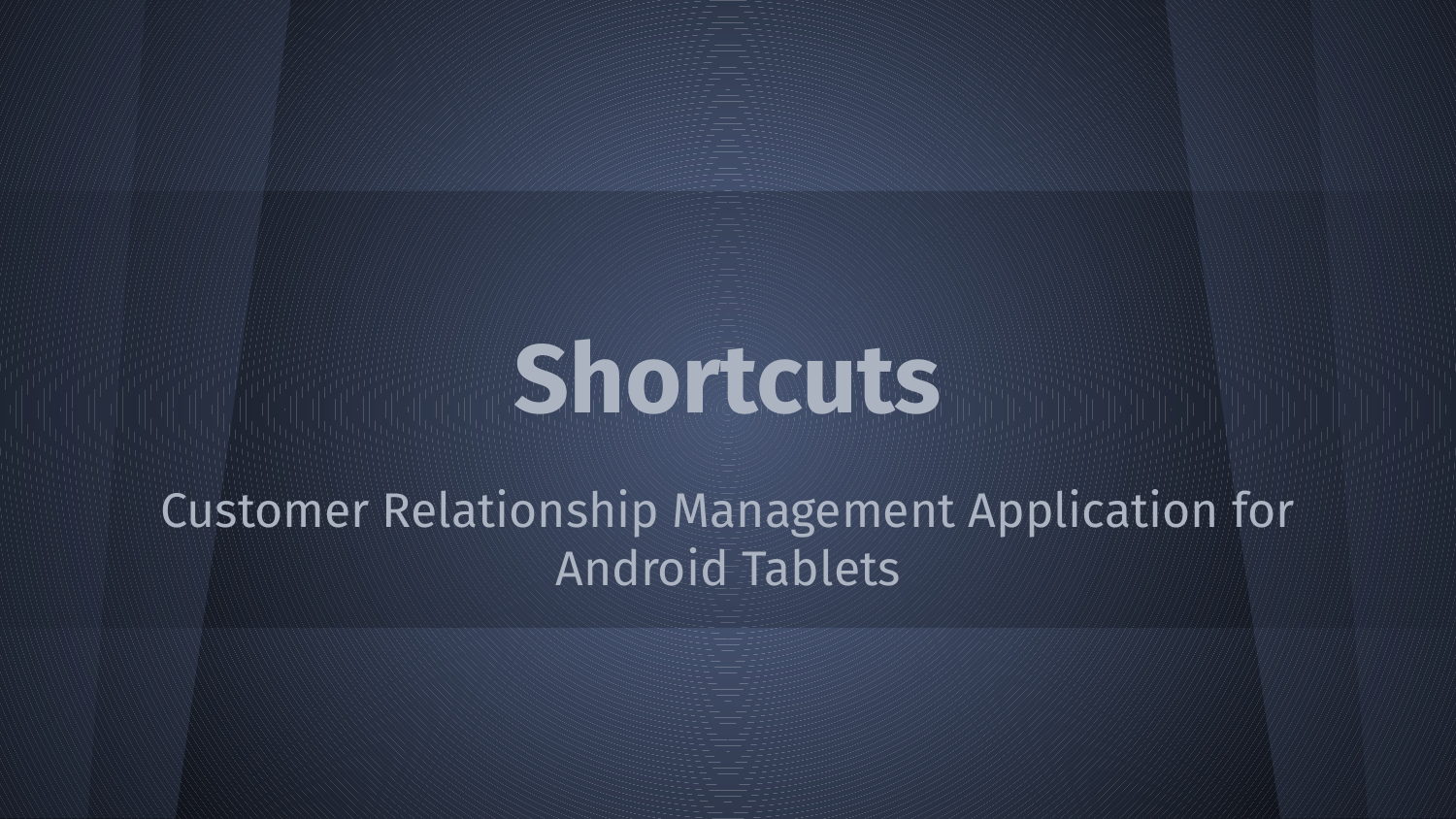

# Shortcuts
Customer Relationship Management Application for Android Tablets